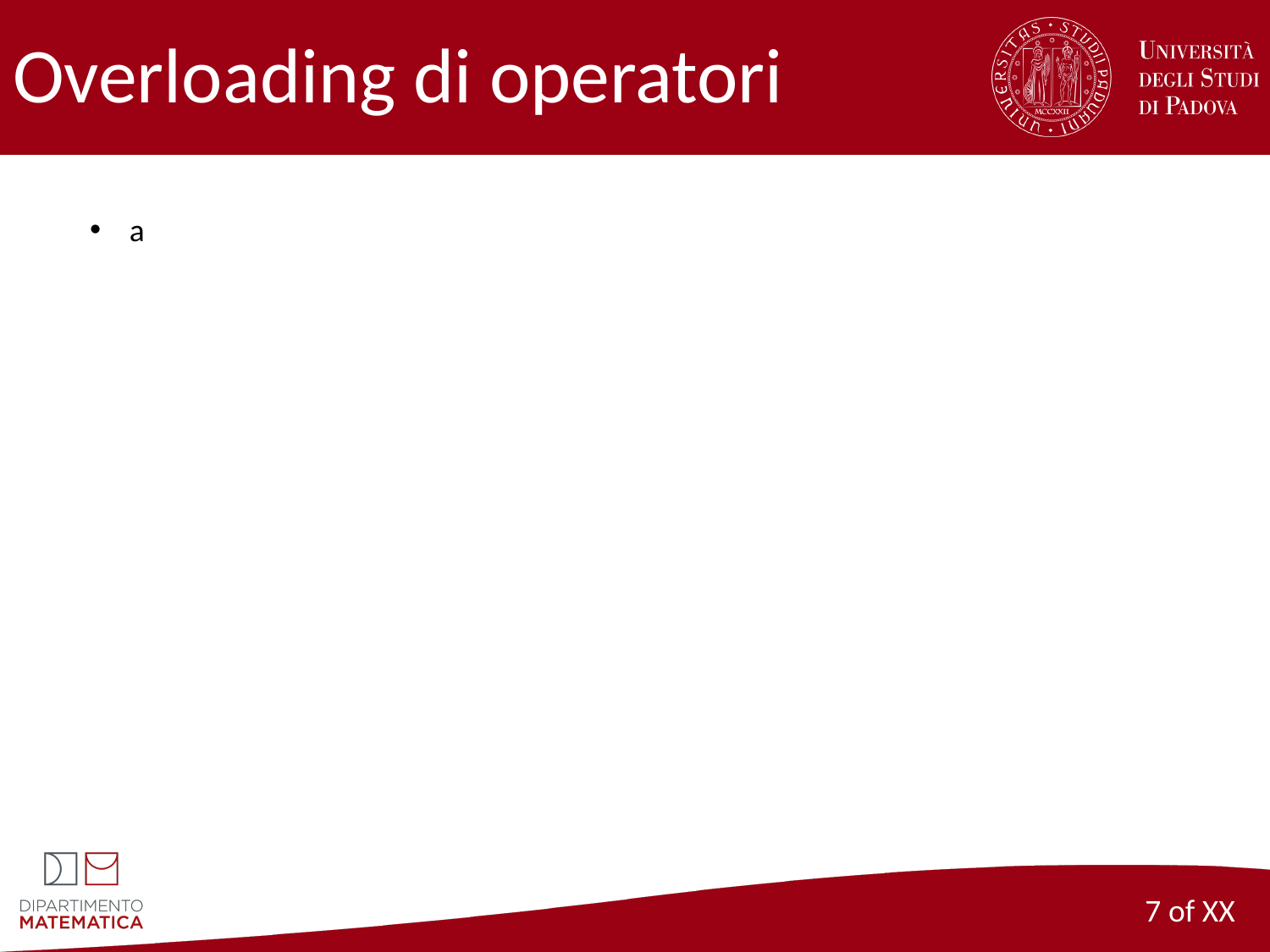

# Overloading di operatori
a

7 of XX